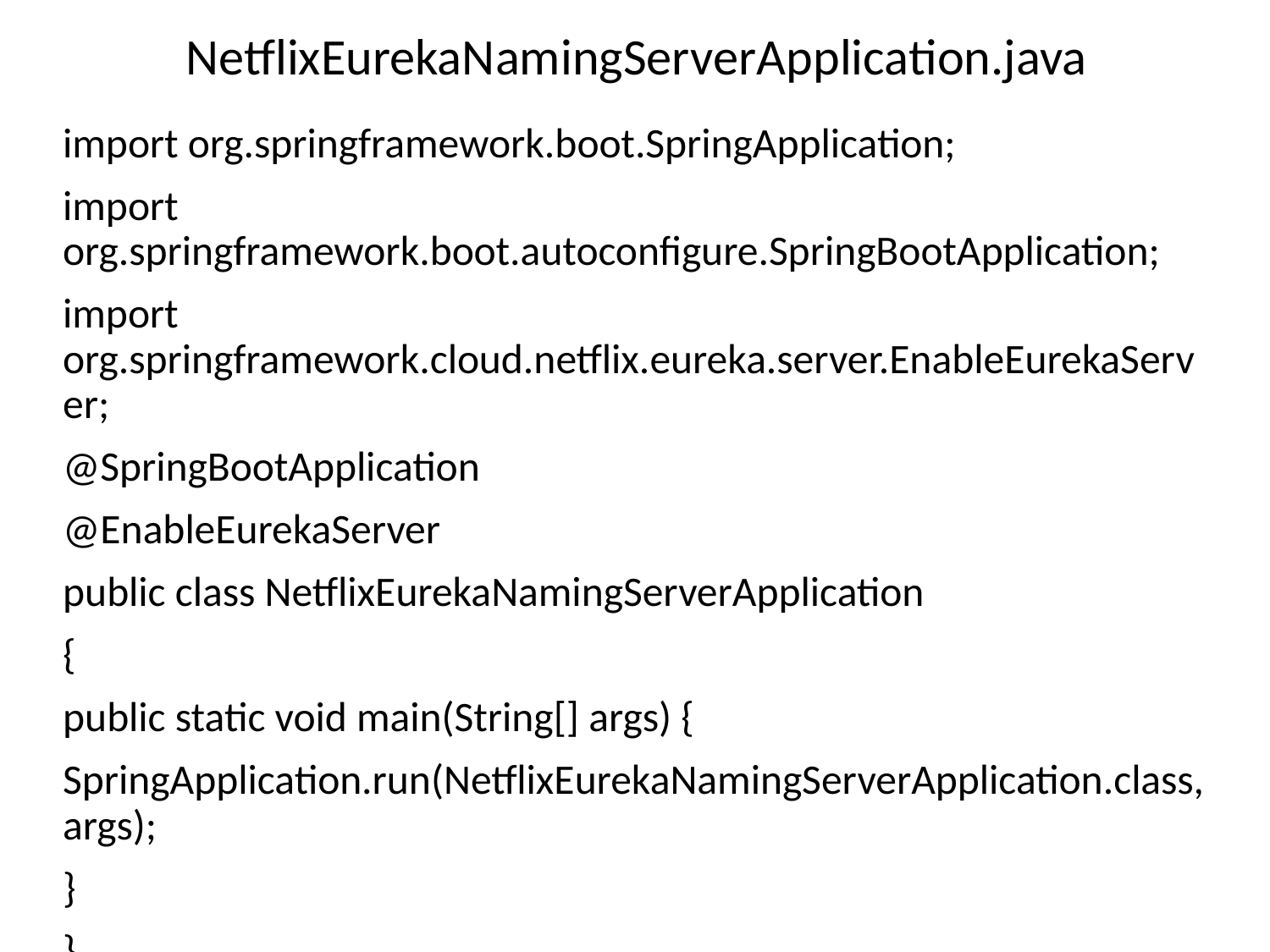

# NetflixEurekaNamingServerApplication.java
import org.springframework.boot.SpringApplication;
import org.springframework.boot.autoconfigure.SpringBootApplication;
import org.springframework.cloud.netflix.eureka.server.EnableEurekaServer;
@SpringBootApplication
@EnableEurekaServer
public class NetflixEurekaNamingServerApplication
{
public static void main(String[] args) {
SpringApplication.run(NetflixEurekaNamingServerApplication.class, args);
}
}